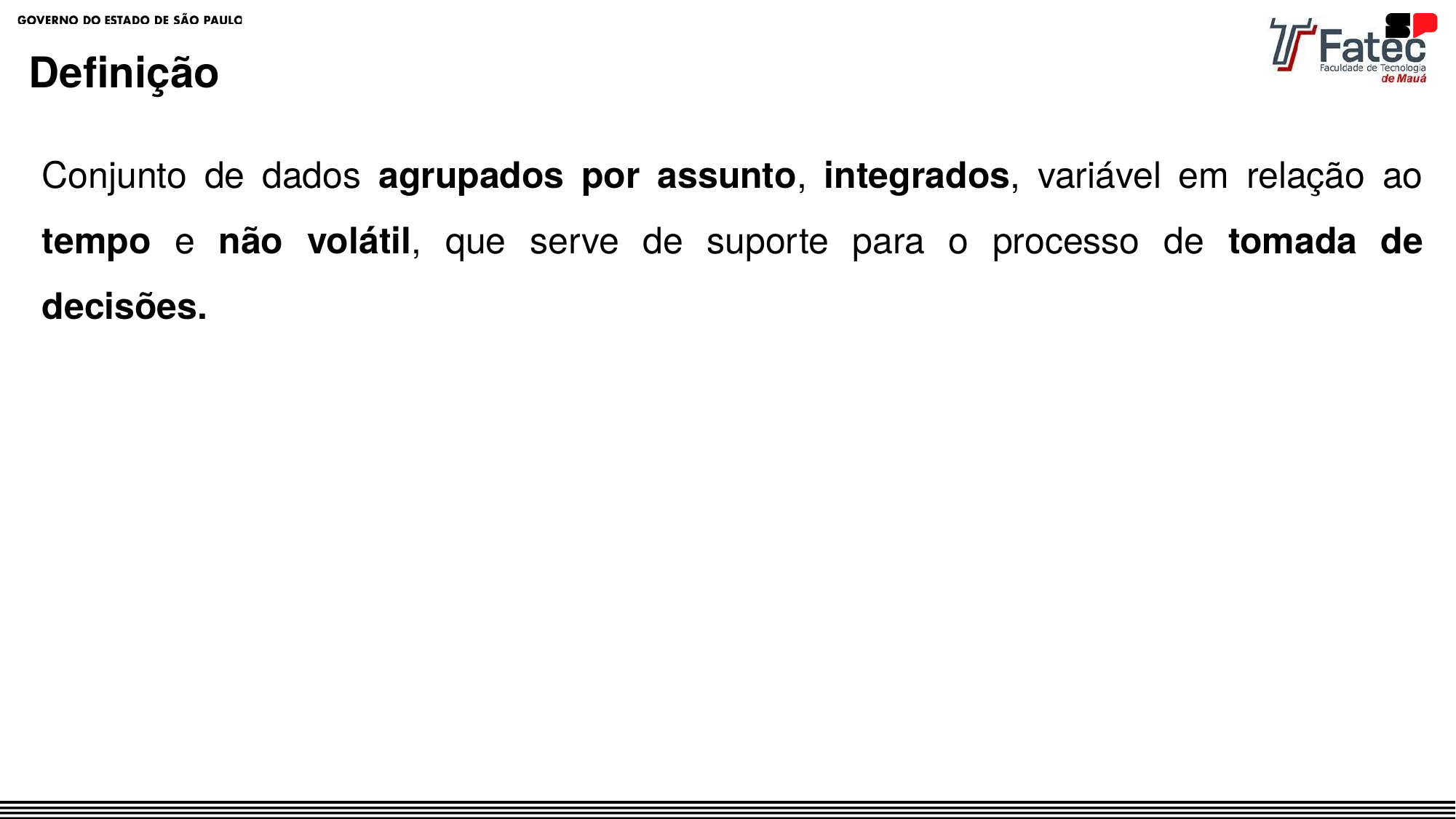

Definição
Conjunto de dados agrupados por assunto, integrados, variável em relação ao tempo e não volátil, que serve de suporte para o processo de tomada de decisões.